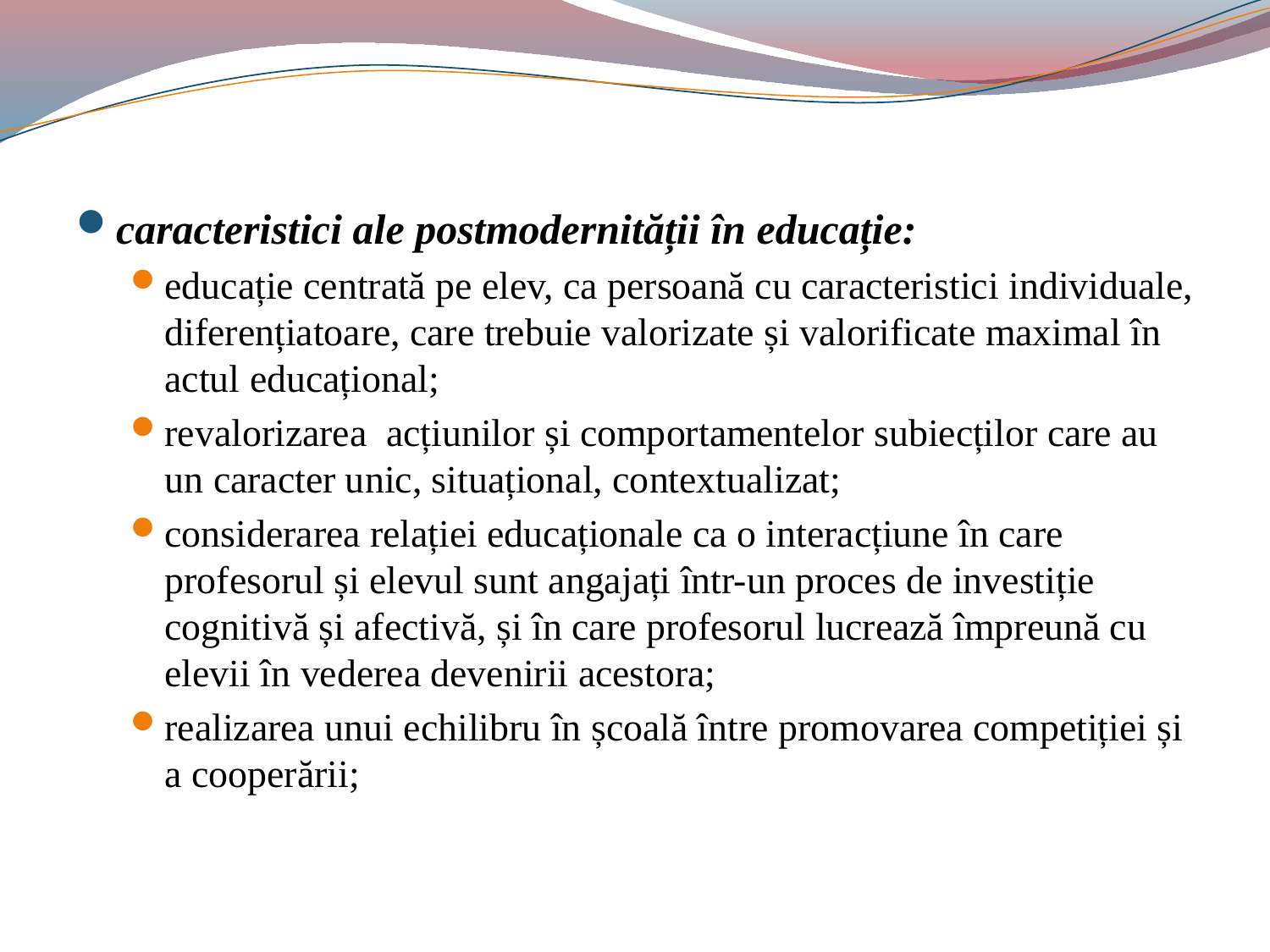

#

caracteristici ale postmodernității în educație:
educație centrată pe elev, ca persoană cu caracteristici individuale, diferențiatoare, care trebuie valorizate și valorificate maximal în actul educațional;
revalorizarea  acțiunilor și comportamentelor subiecților care au un caracter unic, situațional, contextualizat;
considerarea relației educaționale ca o interacțiune în care profesorul și elevul sunt angajați într-un proces de investiție cognitivă și afectivă, și în care profesorul lucrează împreună cu elevii în vederea devenirii acestora;
realizarea unui echilibru în școală între promovarea competiției și a cooperării;